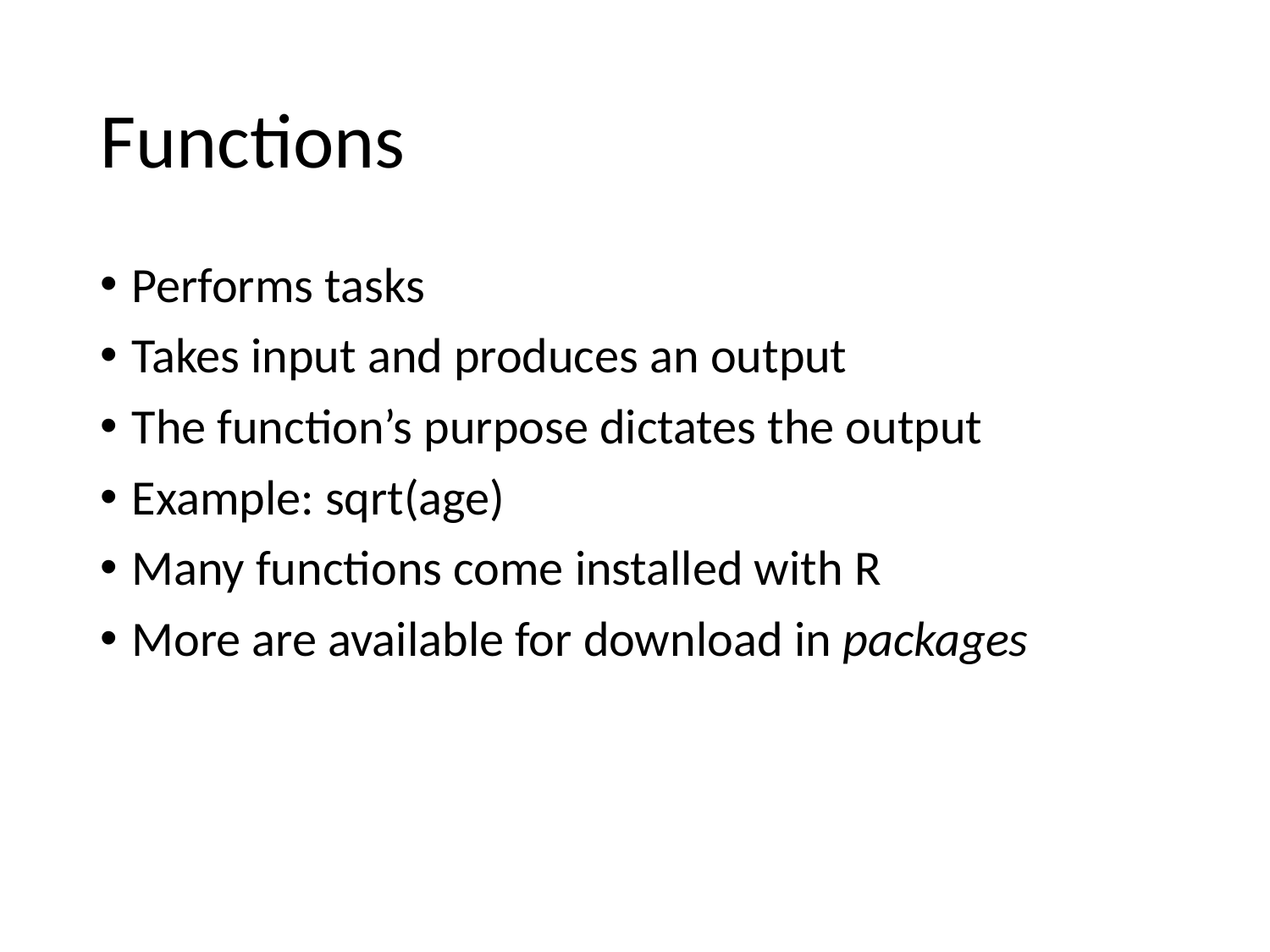

# Functions
Performs tasks
Takes input and produces an output
The function’s purpose dictates the output
Example: sqrt(age)
Many functions come installed with R
More are available for download in packages